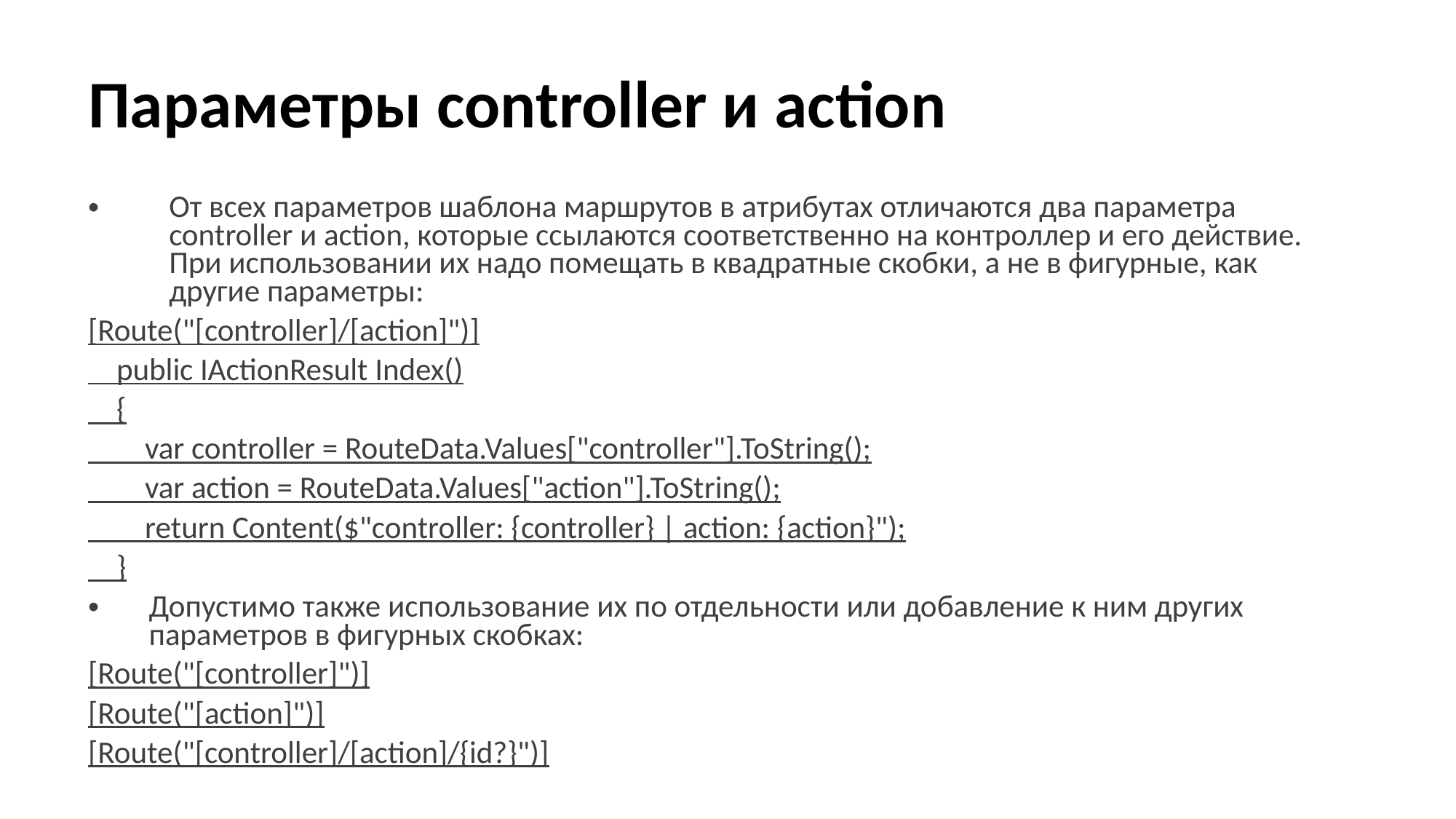

# Параметры controller и action
От всех параметров шаблона маршрутов в атрибутах отличаются два параметра controller и action, которые ссылаются соответственно на контроллер и его действие. При использовании их надо помещать в квадратные скобки, а не в фигурные, как другие параметры:
[Route("[controller]/[action]")]
    public IActionResult Index()
    {
        var controller = RouteData.Values["controller"].ToString();
        var action = RouteData.Values["action"].ToString();
        return Content($"controller: {controller} | action: {action}");
    }
Допустимо также использование их по отдельности или добавление к ним других параметров в фигурных скобках:
[Route("[controller]")]
[Route("[action]")]
[Route("[controller]/[action]/{id?}")]